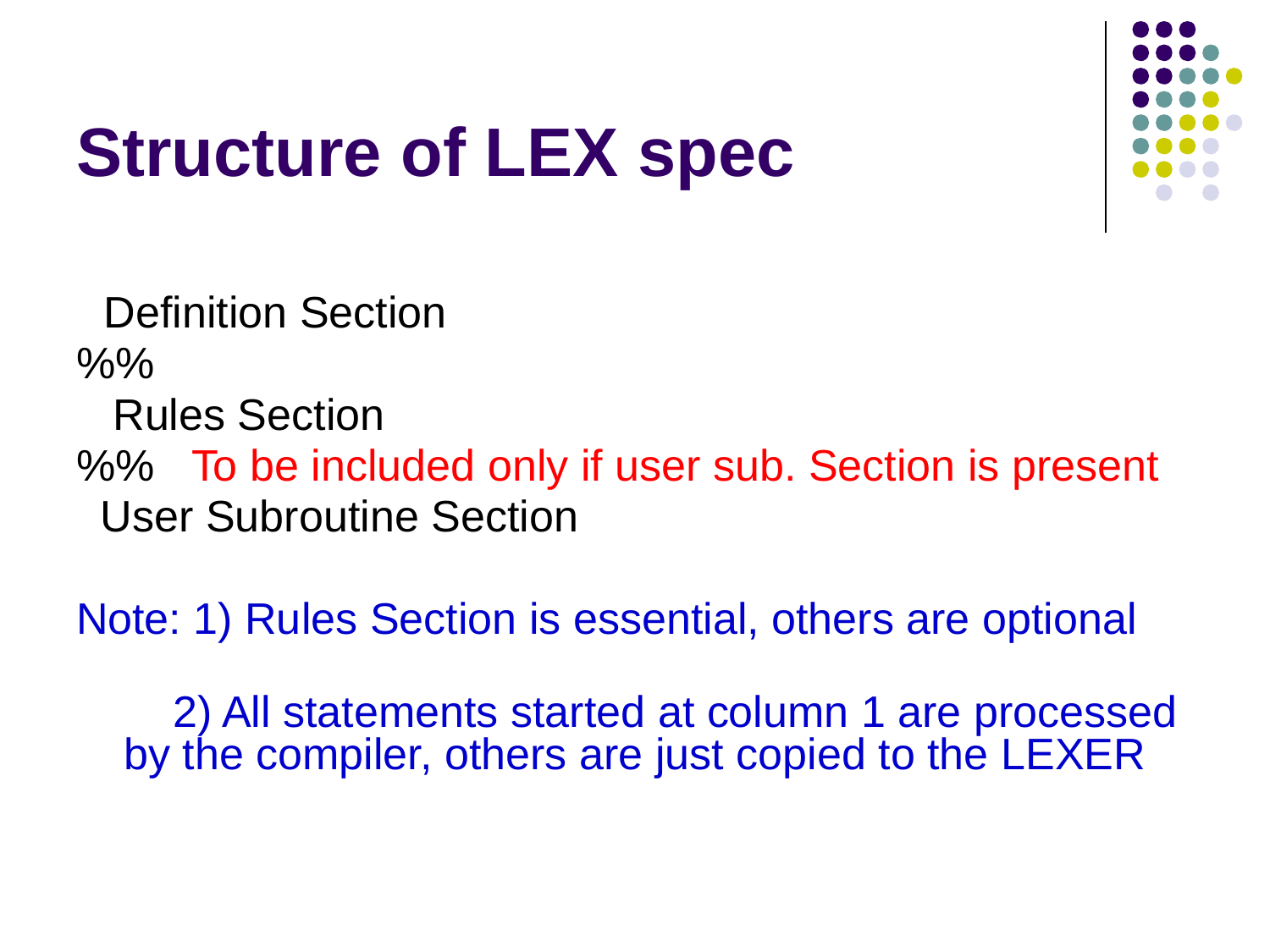

# Structure of LEX spec

   Definition Section
%%
   Rules Section
%%   To be included only if user sub. Section is present
  User Subroutine Section

Note: 1) Rules Section is essential, others are optional
    2) All statements started at column 1 are processed by the compiler, others are just copied to the LEXER